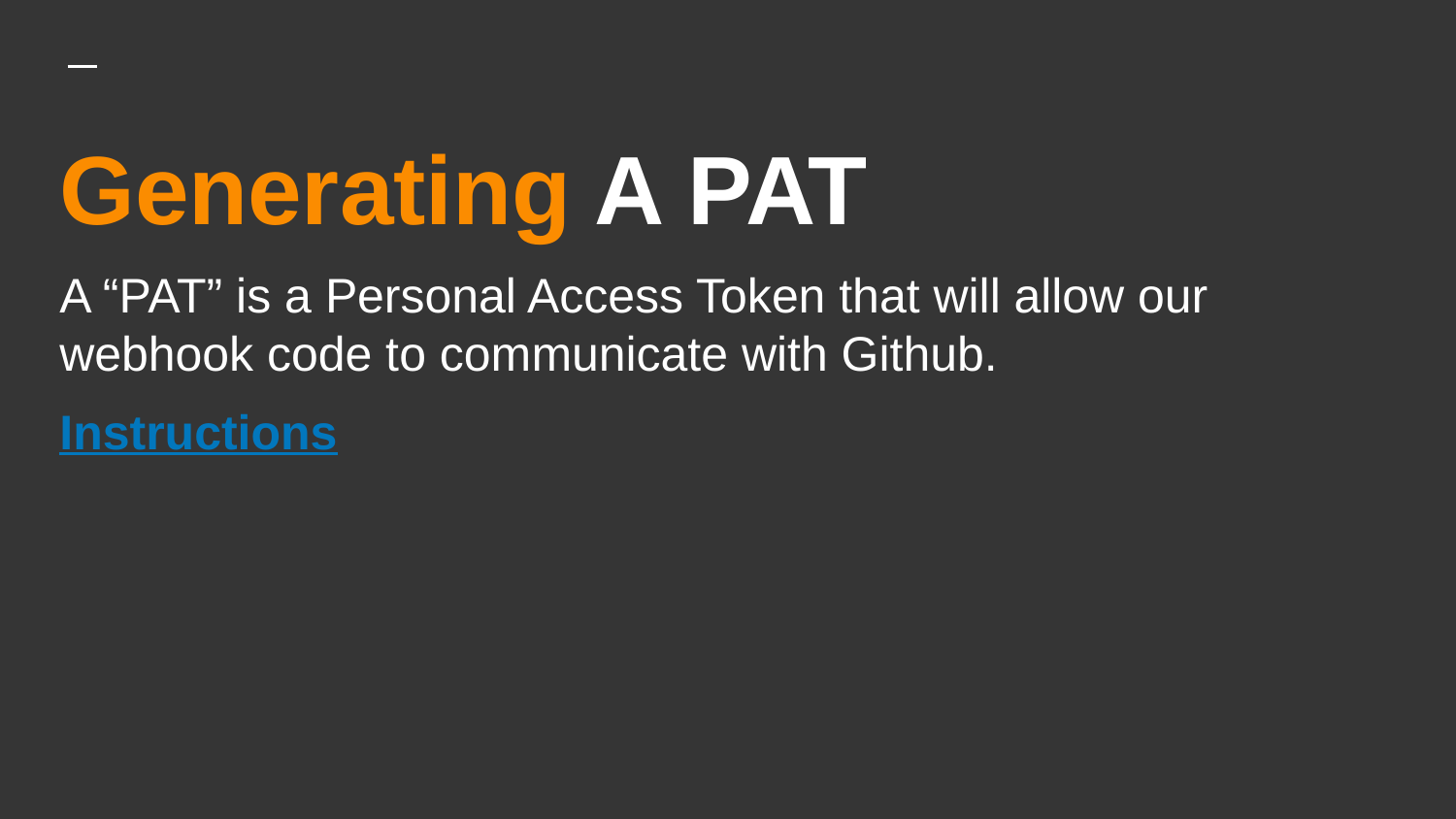

# Generating A PAT
A “PAT” is a Personal Access Token that will allow our webhook code to communicate with Github.
Instructions